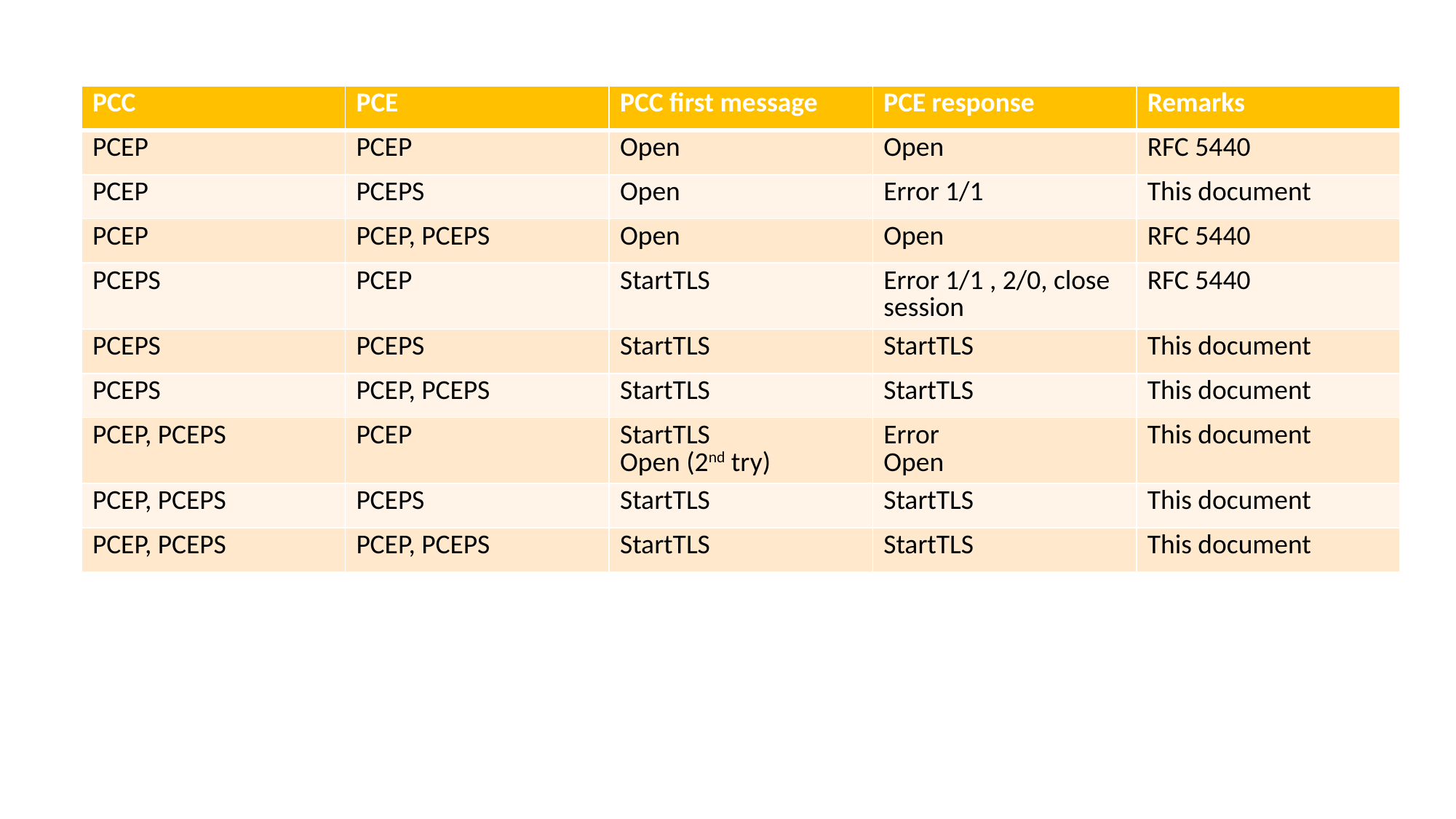

| PCC | PCE | PCC first message | PCE response | Remarks |
| --- | --- | --- | --- | --- |
| PCEP | PCEP | Open | Open | RFC 5440 |
| PCEP | PCEPS | Open | Error 1/1 | This document |
| PCEP | PCEP, PCEPS | Open | Open | RFC 5440 |
| PCEPS | PCEP | StartTLS | Error 1/1 , 2/0, close session | RFC 5440 |
| PCEPS | PCEPS | StartTLS | StartTLS | This document |
| PCEPS | PCEP, PCEPS | StartTLS | StartTLS | This document |
| PCEP, PCEPS | PCEP | StartTLS Open (2nd try) | Error Open | This document |
| PCEP, PCEPS | PCEPS | StartTLS | StartTLS | This document |
| PCEP, PCEPS | PCEP, PCEPS | StartTLS | StartTLS | This document |